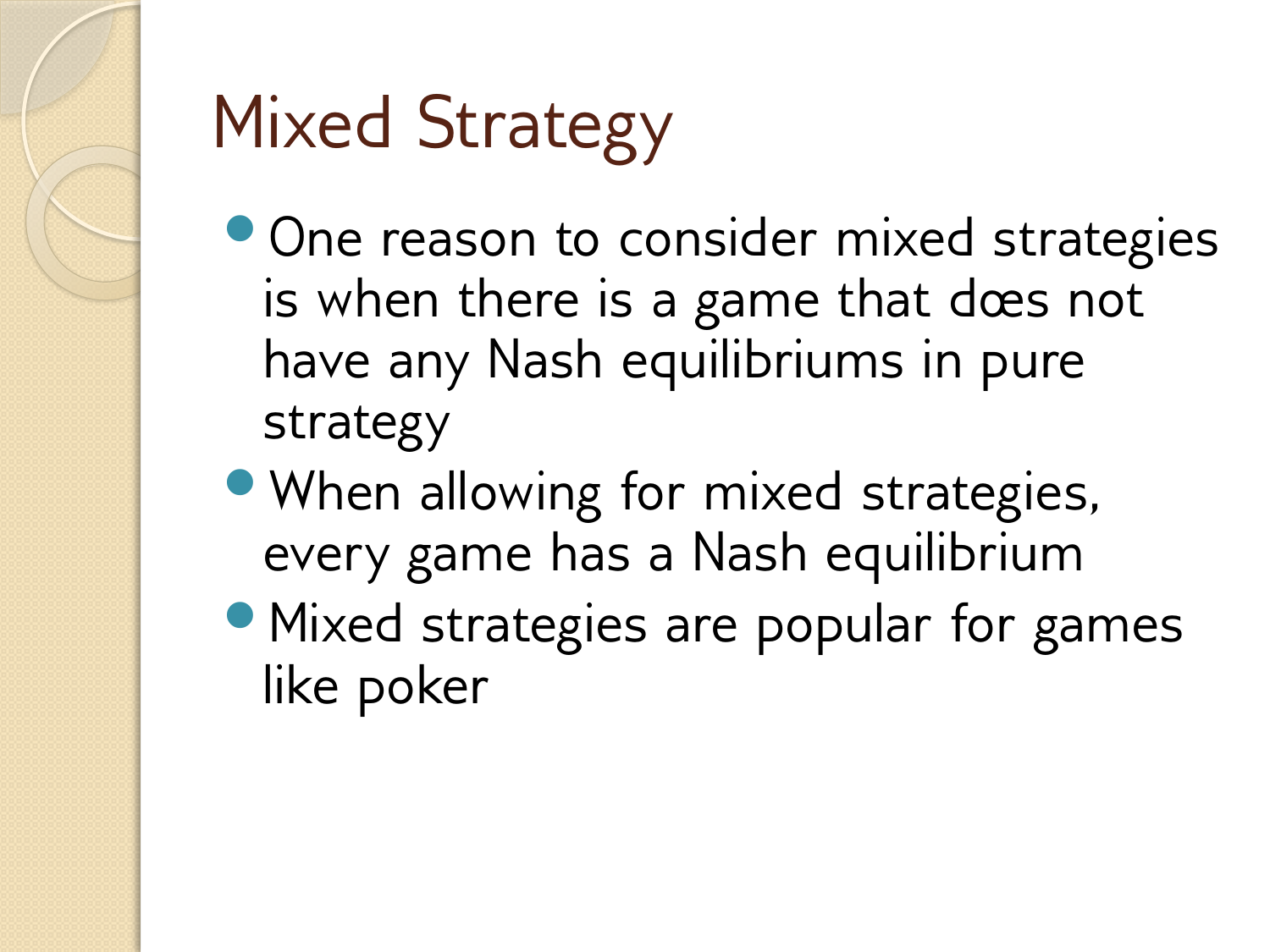

# Mixed Strategy
One reason to consider mixed strategies is when there is a game that does not have any Nash equilibriums in pure strategy
When allowing for mixed strategies, every game has a Nash equilibrium
Mixed strategies are popular for games like poker